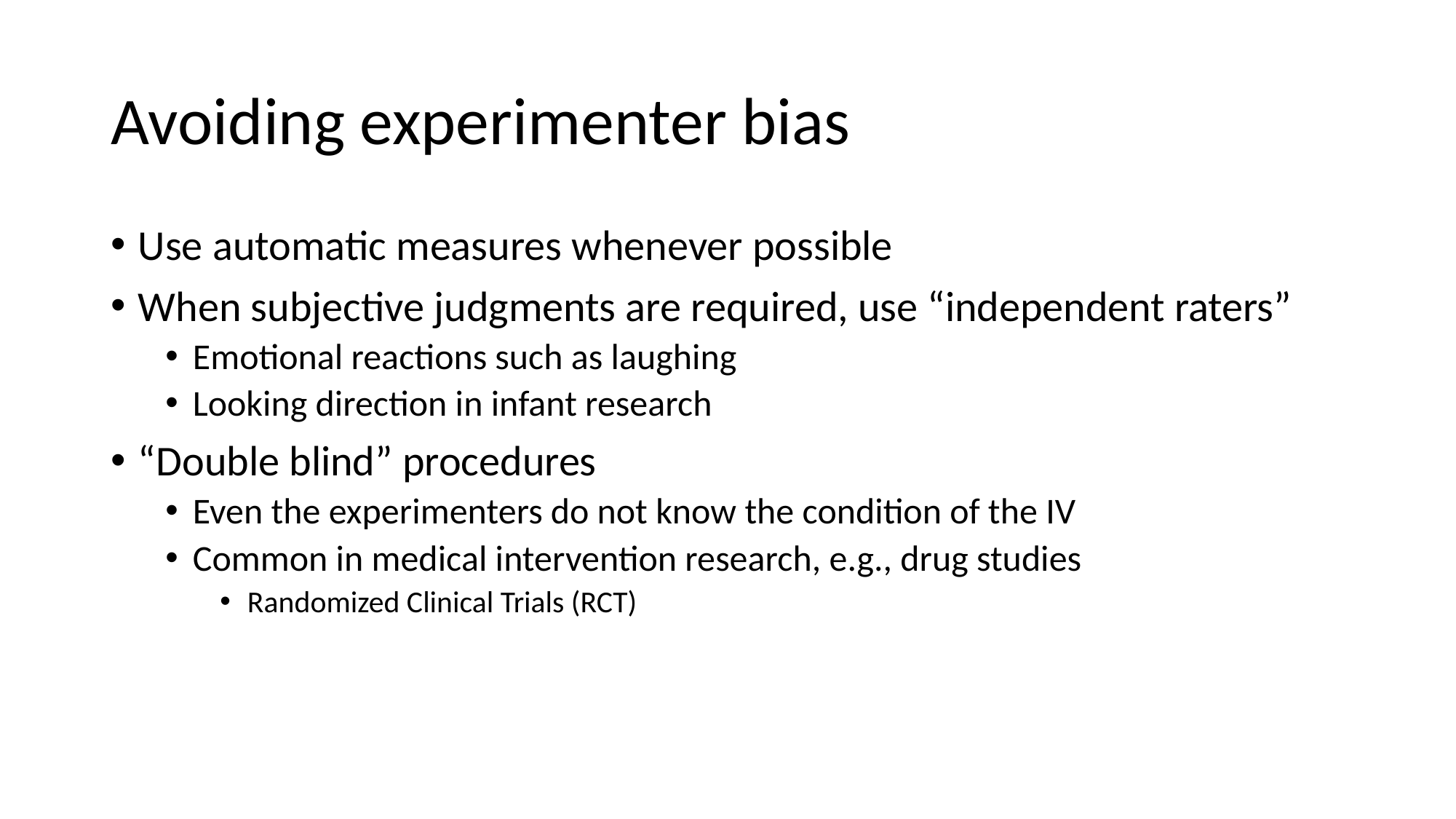

# Avoiding experimenter bias
Use automatic measures whenever possible
When subjective judgments are required, use “independent raters”
Emotional reactions such as laughing
Looking direction in infant research
“Double blind” procedures
Even the experimenters do not know the condition of the IV
Common in medical intervention research, e.g., drug studies
Randomized Clinical Trials (RCT)